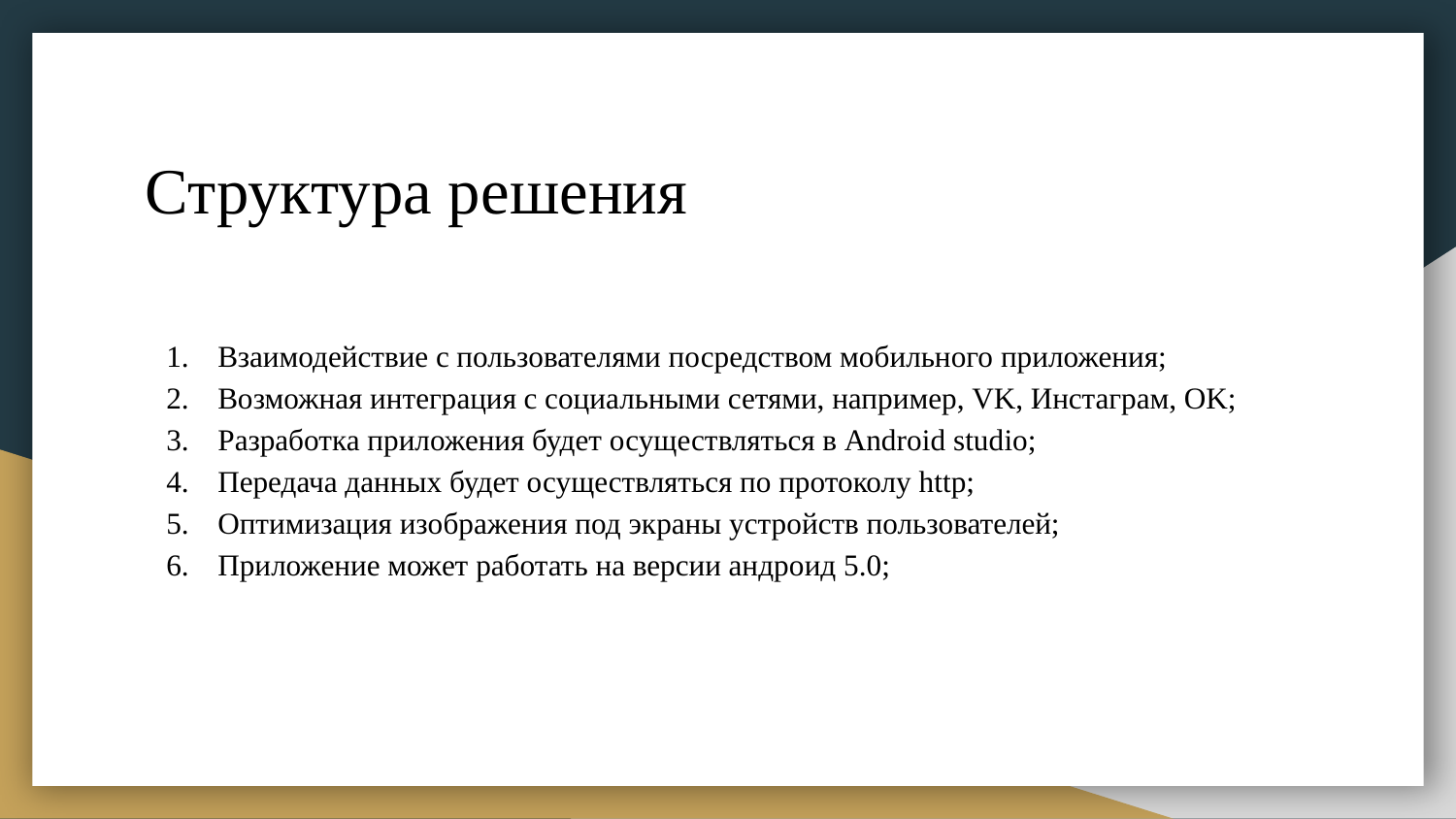

# Структура решения
Взаимодействие с пользователями посредством мобильного приложения;
Возможная интеграция с социальными сетями, например, VK, Инстаграм, OK;
Разработка приложения будет осуществляться в Android studio;
Передача данных будет осуществляться по протоколу http;
Оптимизация изображения под экраны устройств пользователей;
Приложение может работать на версии андроид 5.0;